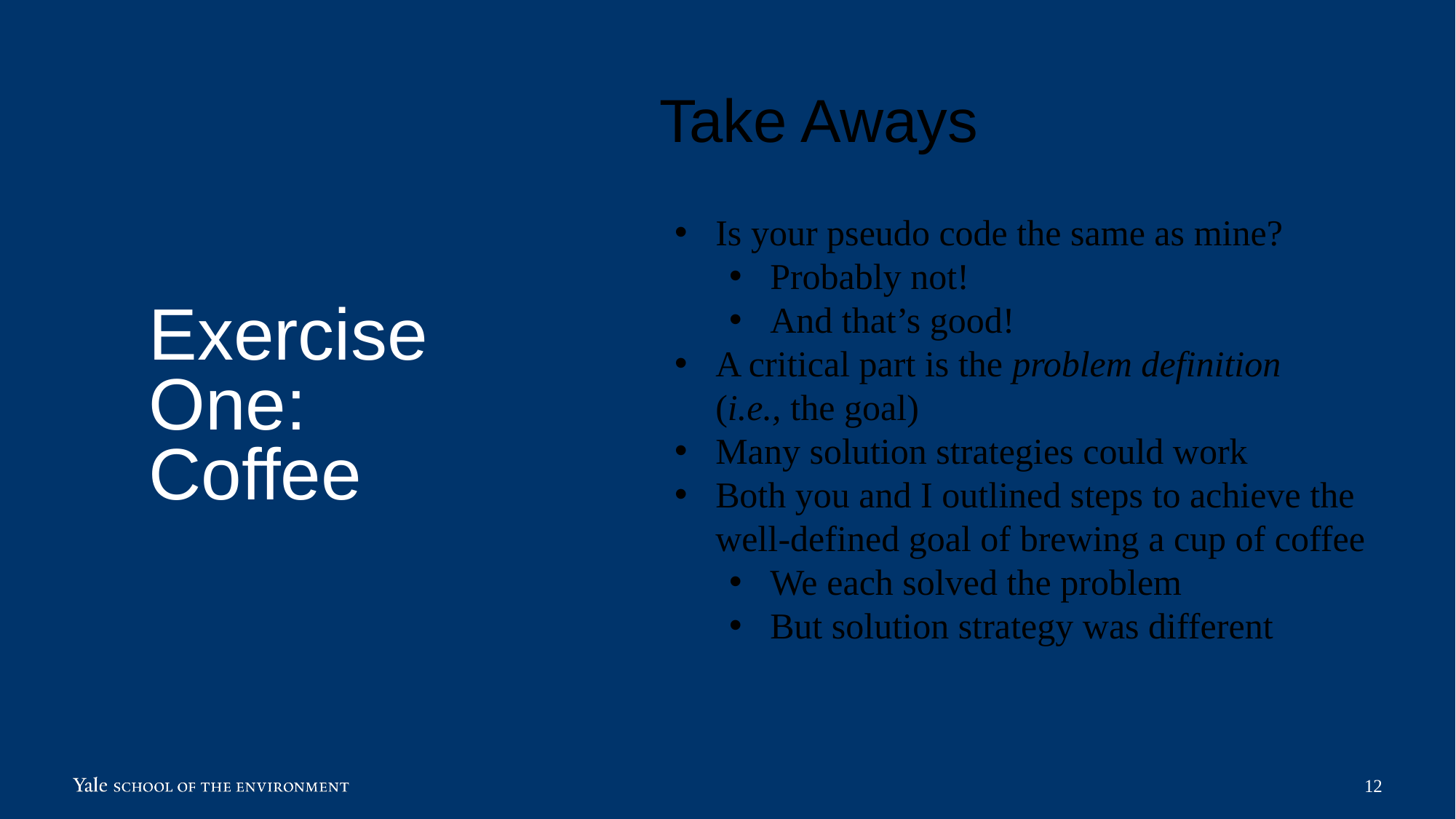

# Exercise One: Coffee
Take Aways
Is your pseudo code the same as mine?
Probably not!
And that’s good!
A critical part is the problem definition
(i.e., the goal)
Many solution strategies could work
Both you and I outlined steps to achieve the well-defined goal of brewing a cup of coffee
We each solved the problem
But solution strategy was different